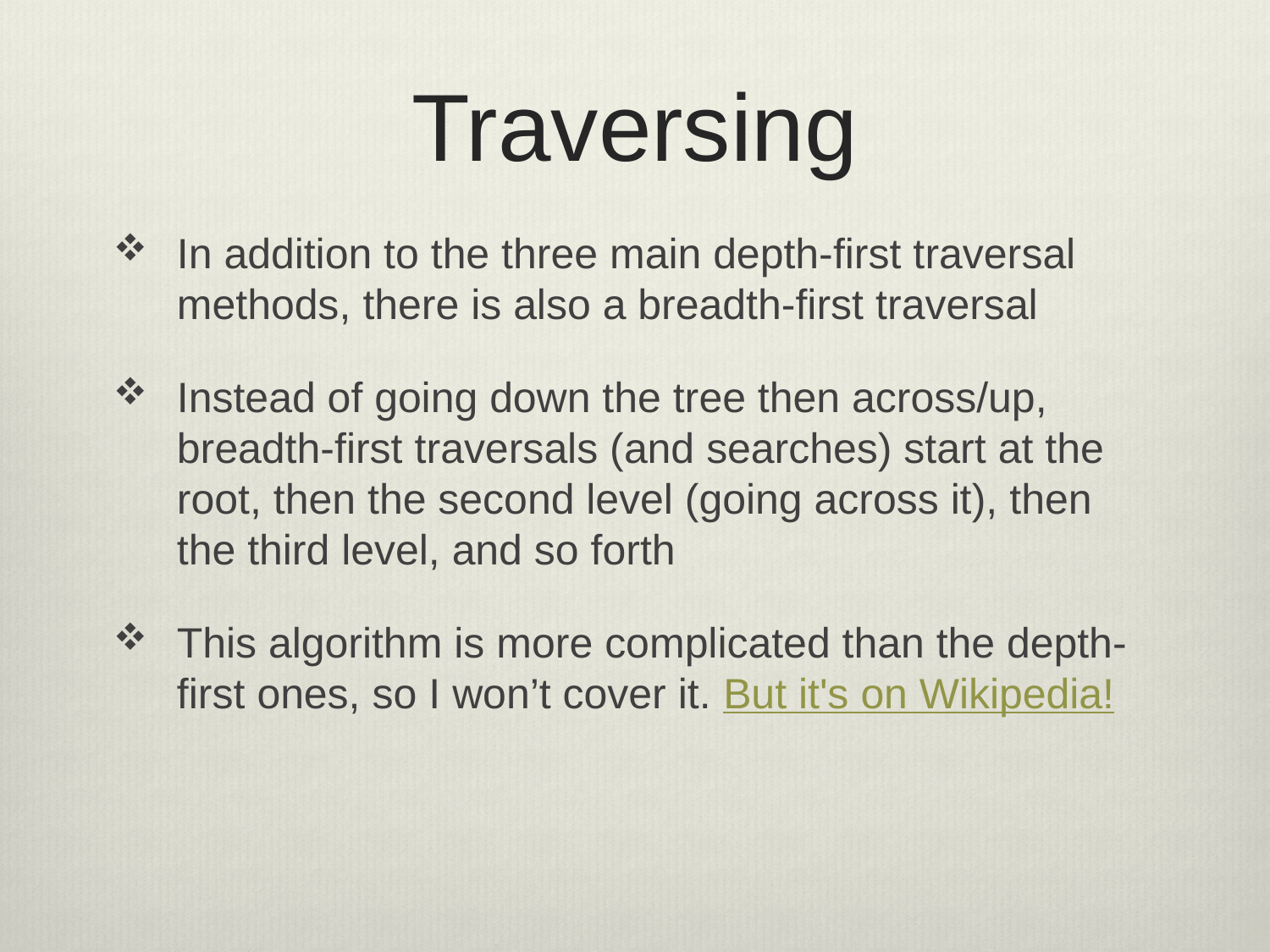

# Traversing
In addition to the three main depth-first traversal methods, there is also a breadth-first traversal
Instead of going down the tree then across/up, breadth-first traversals (and searches) start at the root, then the second level (going across it), then the third level, and so forth
This algorithm is more complicated than the depth-first ones, so I won’t cover it. But it's on Wikipedia!